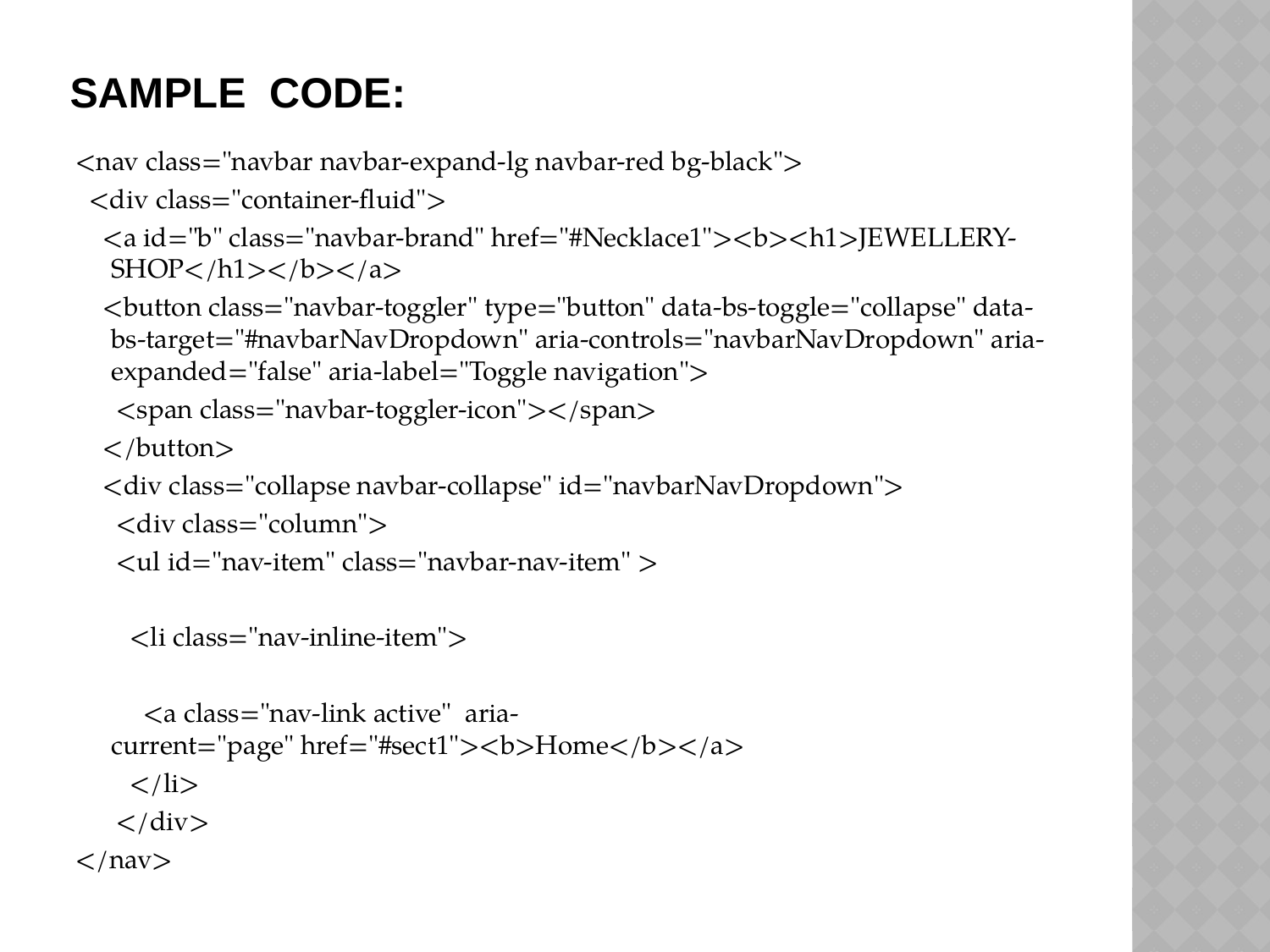

# Sample  code:
<nav class="navbar navbar-expand-lg navbar-red bg-black">
  <div class="container-fluid">
    <a id="b" class="navbar-brand" href="#Necklace1"><b><h1>JEWELLERY-SHOP</h1></b></a>
    <button class="navbar-toggler" type="button" data-bs-toggle="collapse" data-bs-target="#navbarNavDropdown" aria-controls="navbarNavDropdown" aria-expanded="false" aria-label="Toggle navigation">
      <span class="navbar-toggler-icon"></span>
    </button>
    <div class="collapse navbar-collapse" id="navbarNavDropdown">
      <div class="column">
      <ul id="nav-item" class="navbar-nav-item" >

        <li class="nav-inline-item">

          <a class="nav-link active"  aria-current="page" href="#sect1"><b>Home</b></a>
        </li>
      </div>
</nav>